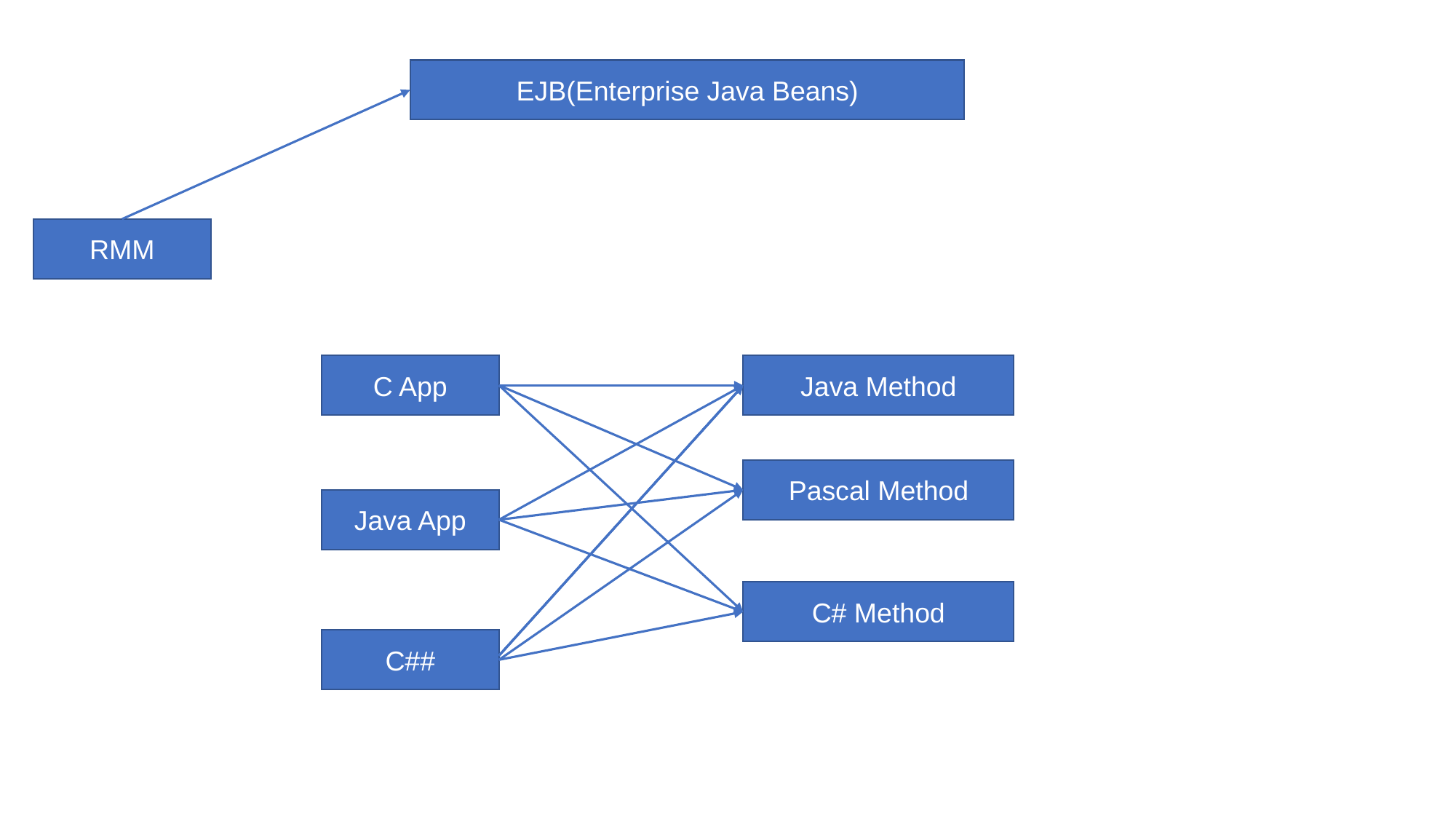

EJB(Enterprise Java Beans)
RMM
C App
Java Method
Pascal Method
Java App
C# Method
C##